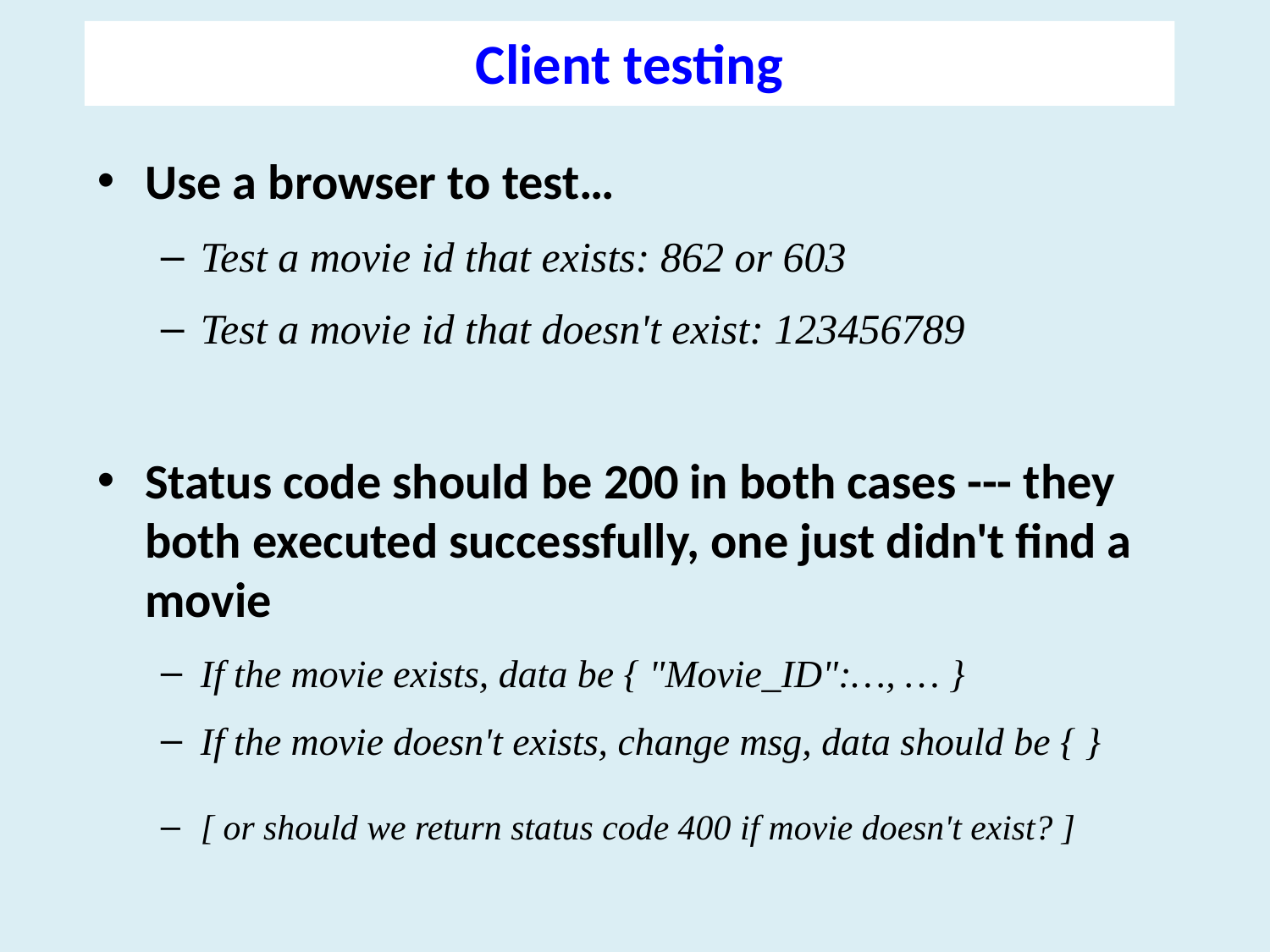

Client testing
Use a browser to test…
Test a movie id that exists: 862 or 603
Test a movie id that doesn't exist: 123456789

Status code should be 200 in both cases --- they both executed successfully, one just didn't find a movie
If the movie exists, data be { "Movie_ID":…, … }
If the movie doesn't exists, change msg, data should be { }
[ or should we return status code 400 if movie doesn't exist? ]